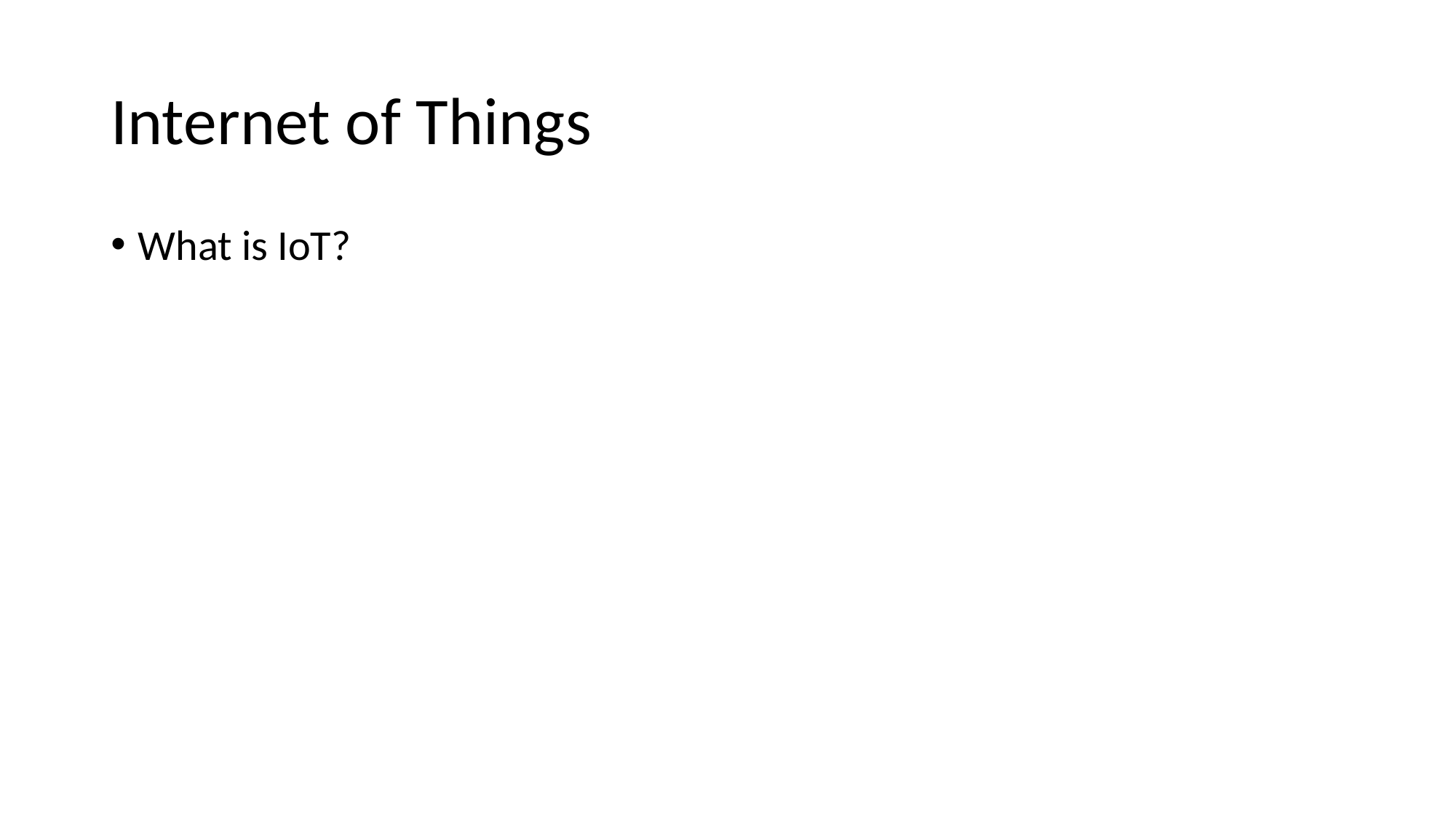

# Internet of Things
What is IoT?